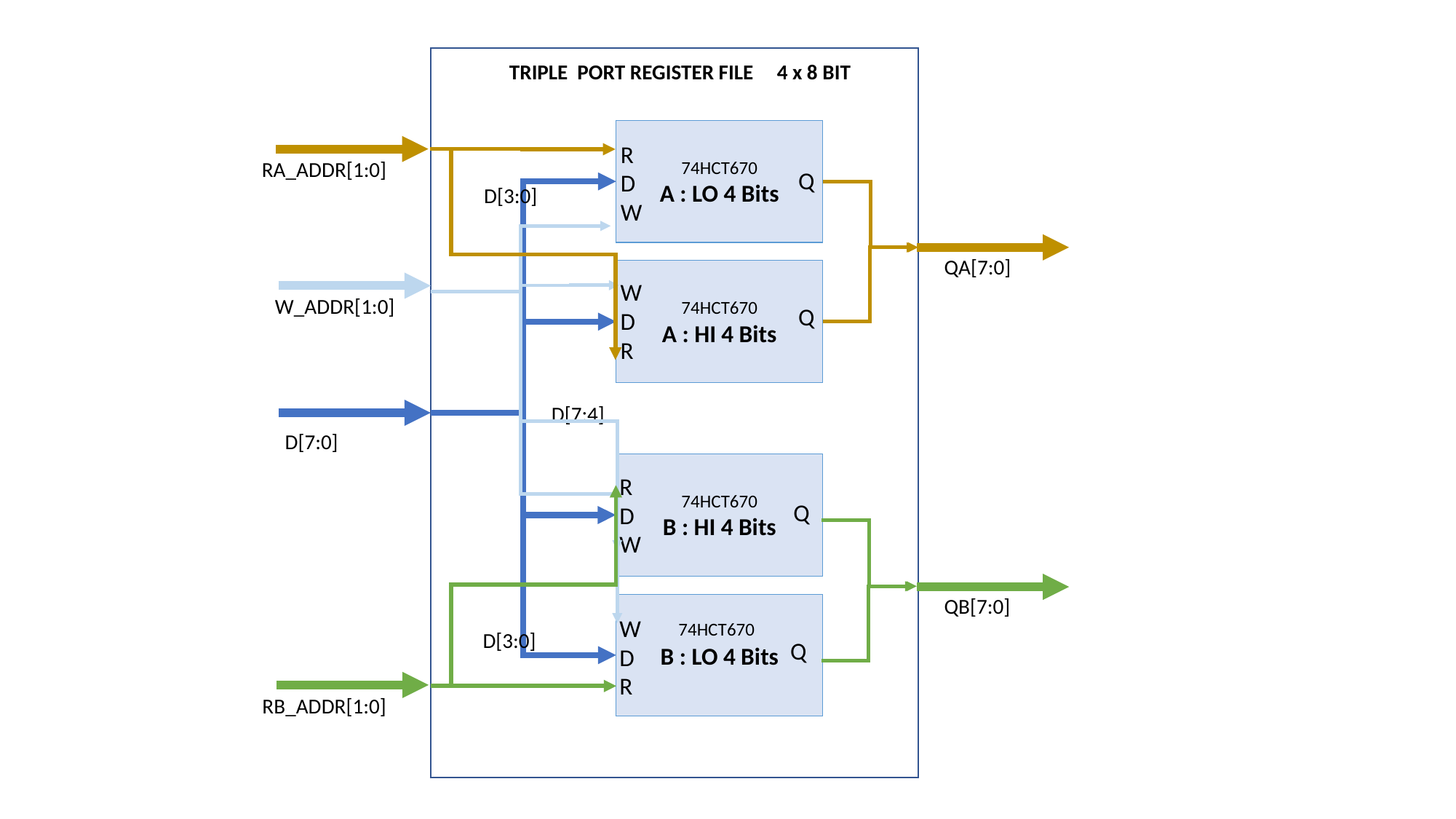

TRIPLE  PORT REGISTER FILE     4 x 8 BIT
74HCT670
A : LO 4 Bits
R
D
W
W
D
R
R
D
W
W
D
R
RA_ADDR[1:0]
Q
D[3:0]
QA[7:0]
74HCT670
A : HI 4 Bits
W_ADDR[1:0]
Q
D[7:4]
D[7:0]
74HCT670
B : HI 4 Bits
Q
QB[7:0]
74HCT670
B : LO 4 Bits

D[3:0]
Q
RB_ADDR[1:0]